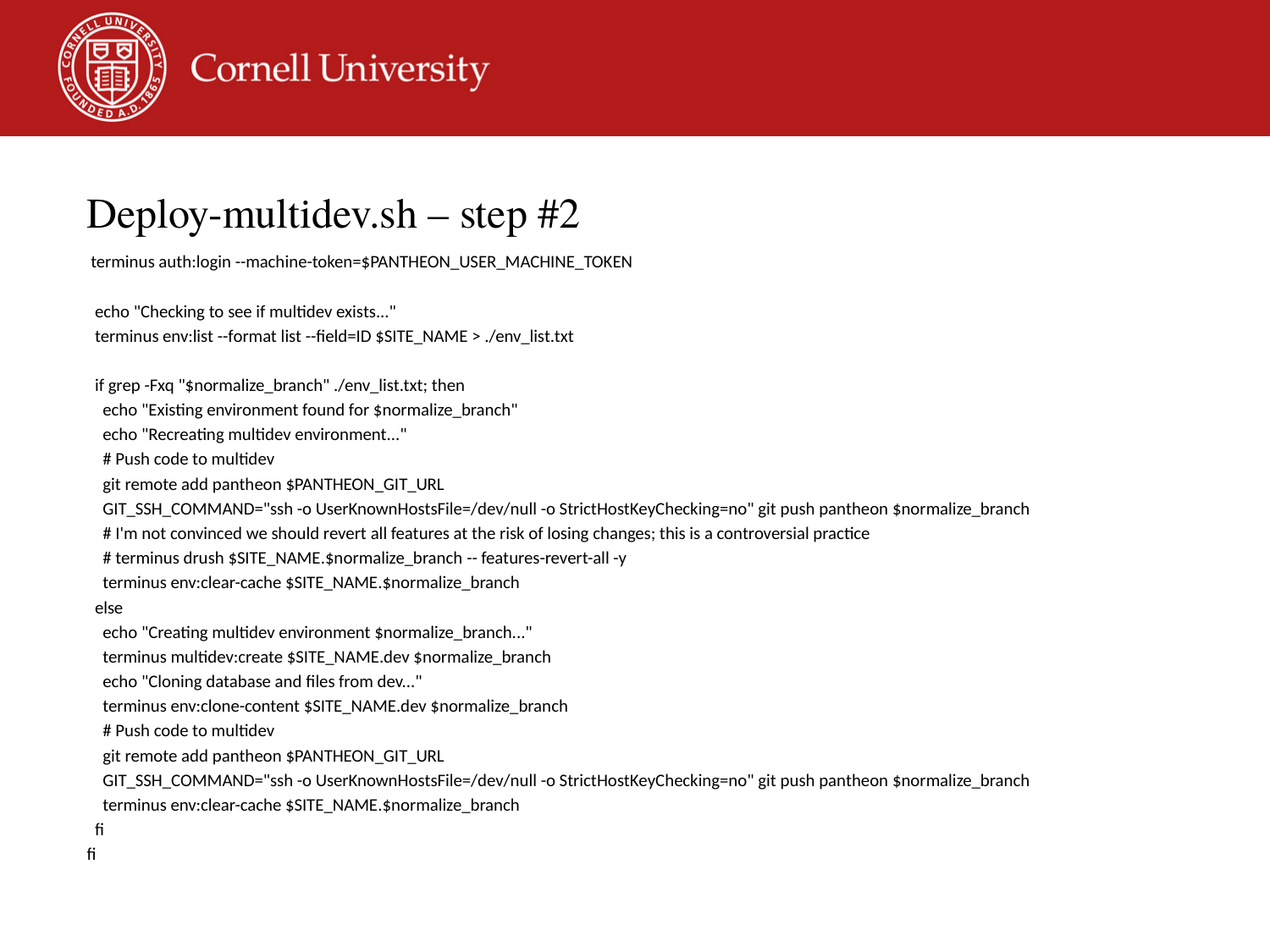

Deploy-multidev.sh – step #2
 terminus auth:login --machine-token=$PANTHEON_USER_MACHINE_TOKEN

  echo "Checking to see if multidev exists..."
  terminus env:list --format list --field=ID $SITE_NAME > ./env_list.txt

  if grep -Fxq "$normalize_branch" ./env_list.txt; then
    echo "Existing environment found for $normalize_branch"
    echo "Recreating multidev environment..."
    # Push code to multidev
    git remote add pantheon $PANTHEON_GIT_URL
    GIT_SSH_COMMAND="ssh -o UserKnownHostsFile=/dev/null -o StrictHostKeyChecking=no" git push pantheon $normalize_branch
    # I'm not convinced we should revert all features at the risk of losing changes; this is a controversial practice
    # terminus drush $SITE_NAME.$normalize_branch -- features-revert-all -y
    terminus env:clear-cache $SITE_NAME.$normalize_branch
  else
    echo "Creating multidev environment $normalize_branch..."
    terminus multidev:create $SITE_NAME.dev $normalize_branch
    echo "Cloning database and files from dev..."
    terminus env:clone-content $SITE_NAME.dev $normalize_branch
    # Push code to multidev
    git remote add pantheon $PANTHEON_GIT_URL
    GIT_SSH_COMMAND="ssh -o UserKnownHostsFile=/dev/null -o StrictHostKeyChecking=no" git push pantheon $normalize_branch
    terminus env:clear-cache $SITE_NAME.$normalize_branch
  fi
fi